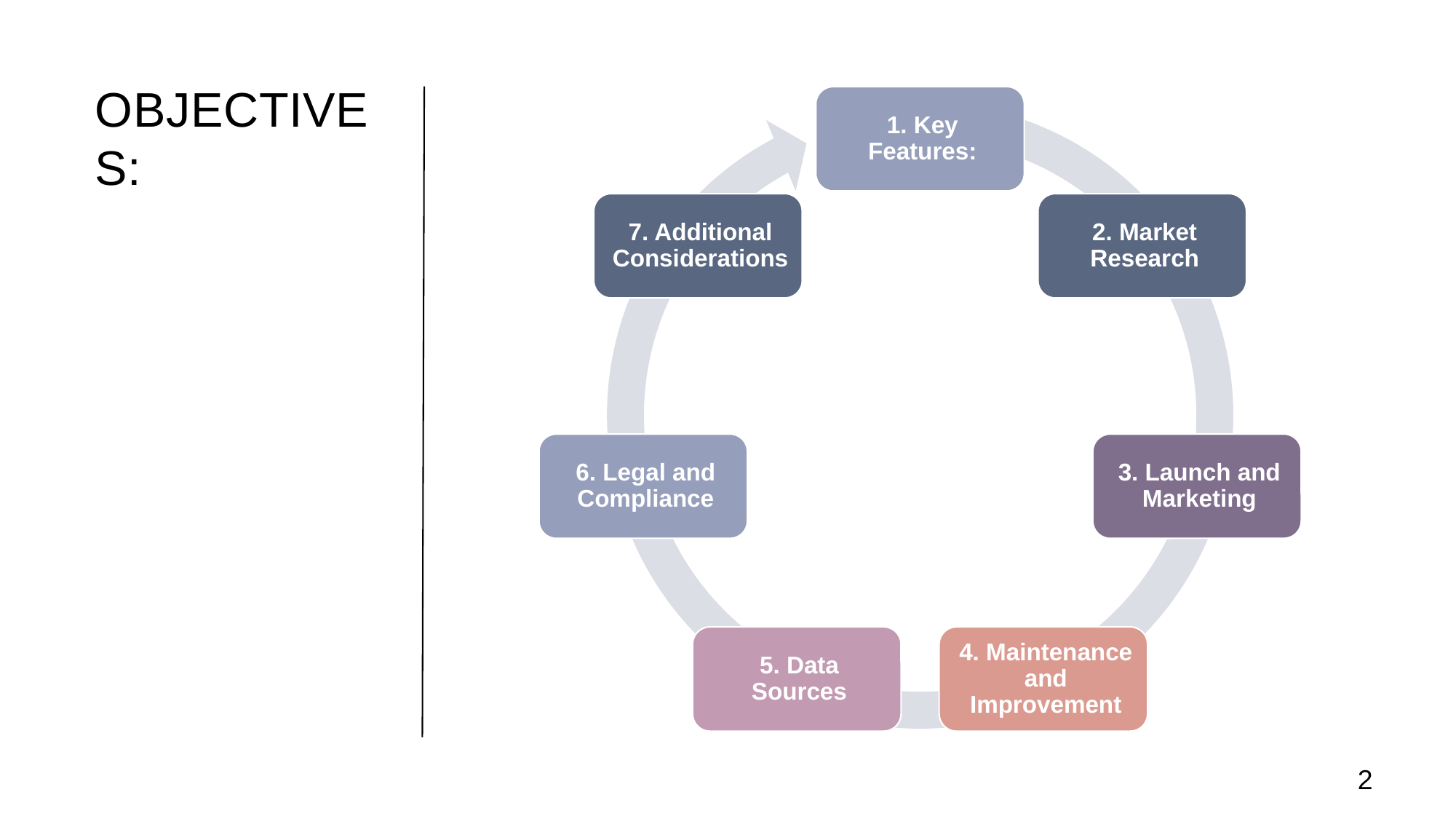

# Objectives:
1. Key Features:
2. Market Research
3. Launch and Marketing
4. Maintenance and Improvement
5. Data Sources
6. Legal and Compliance
7. Additional Considerations
2